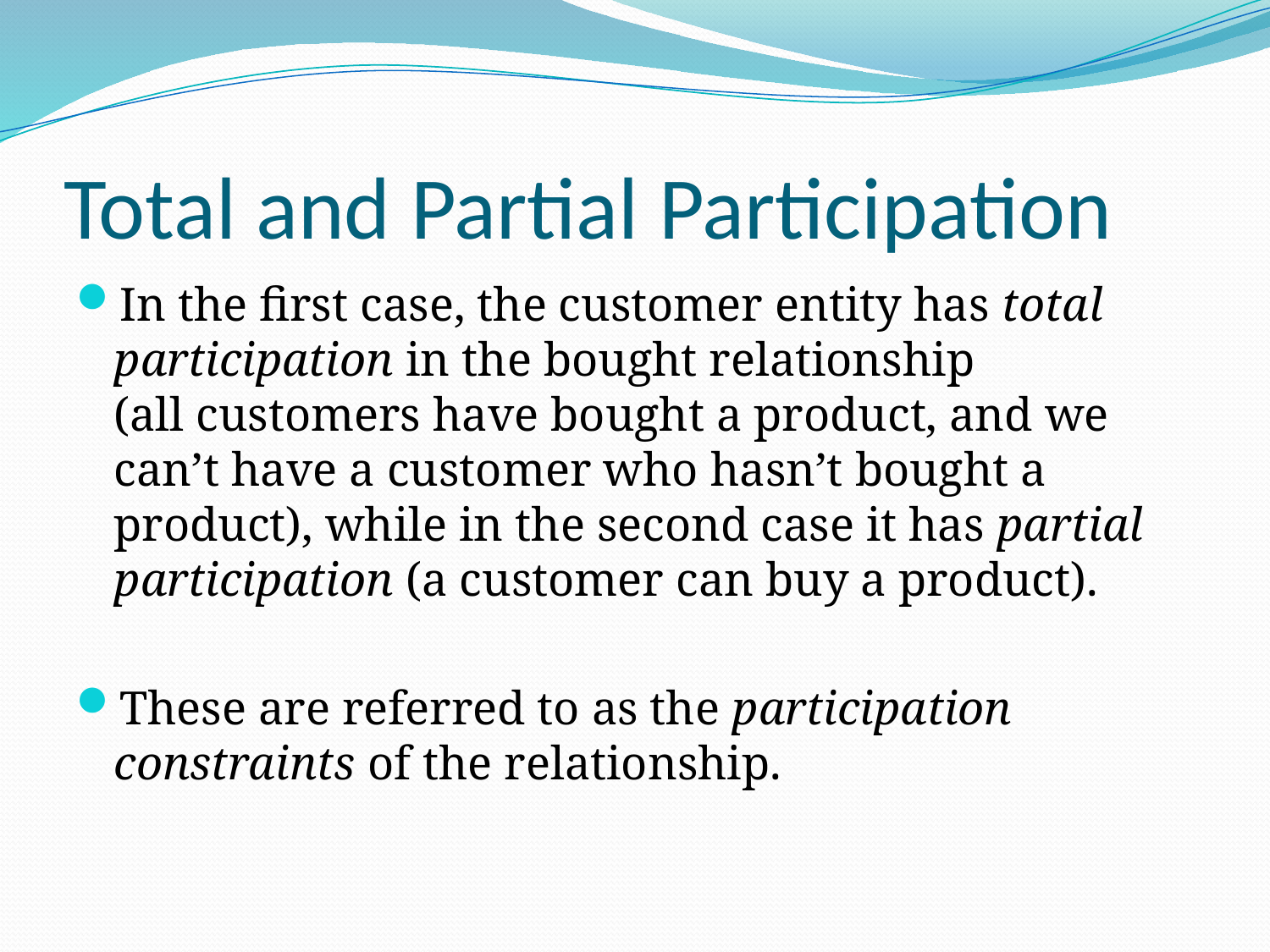

# Total and Partial Participation
In the first case, the customer entity has total participation in the bought relationship (all customers have bought a product, and we can’t have a customer who hasn’t bought a product), while in the second case it has partial participation (a customer can buy a product).

These are referred to as the participation constraints of the relationship.